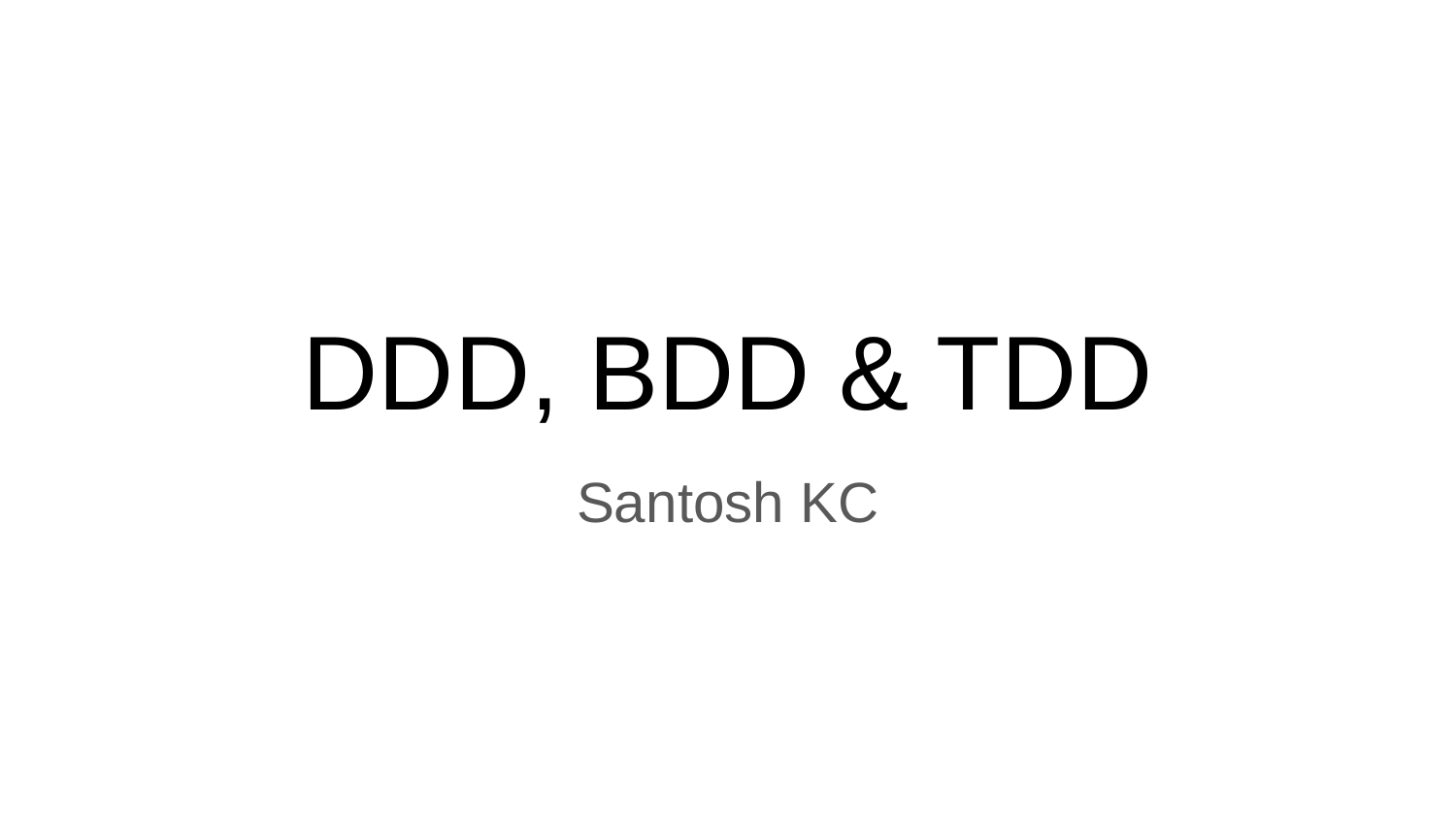

# DDD, BDD & TDD
Santosh KC